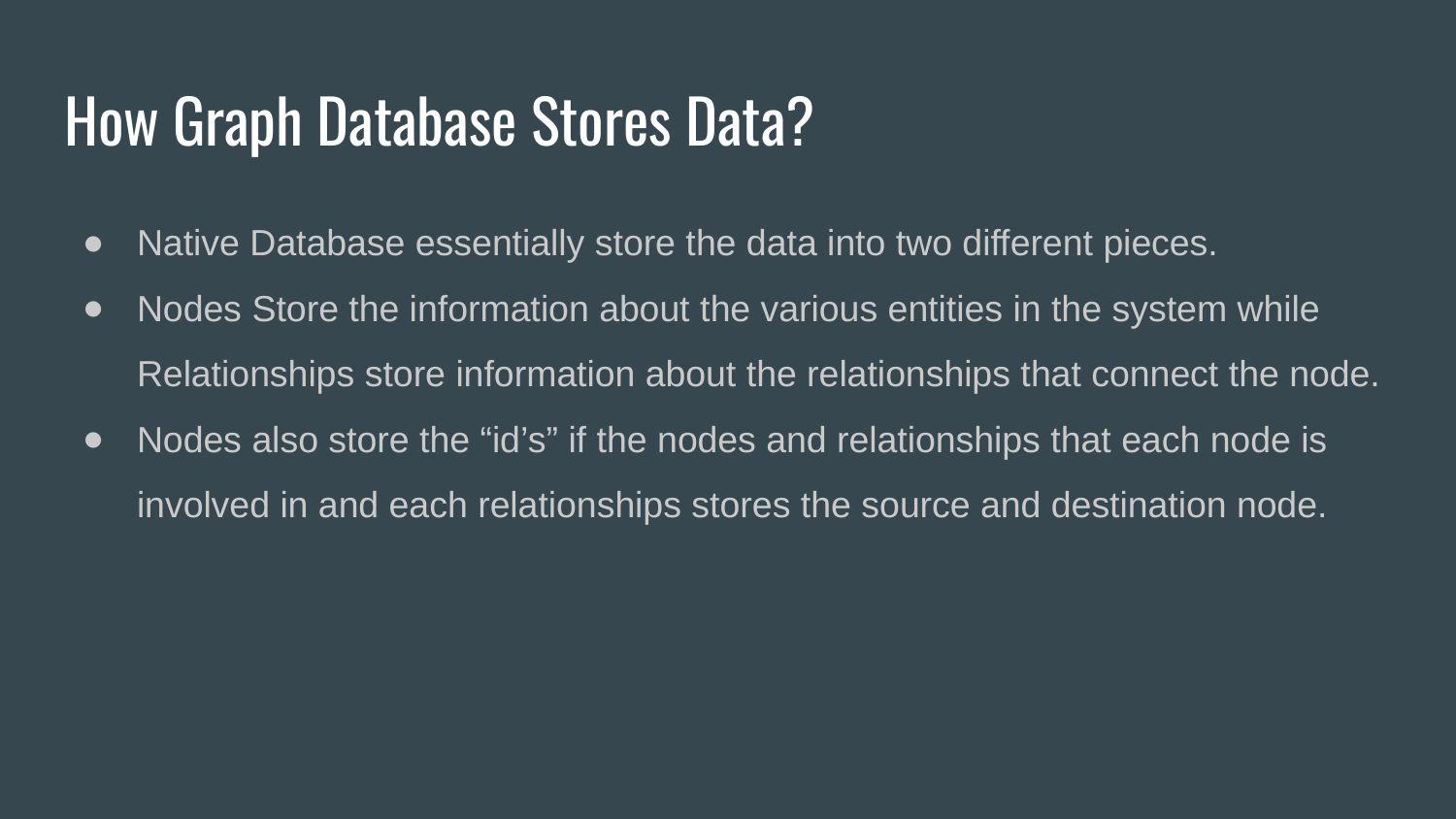

# How Graph Database Stores Data?
Native Database essentially store the data into two different pieces.
Nodes Store the information about the various entities in the system while Relationships store information about the relationships that connect the node.
Nodes also store the “id’s” if the nodes and relationships that each node is involved in and each relationships stores the source and destination node.